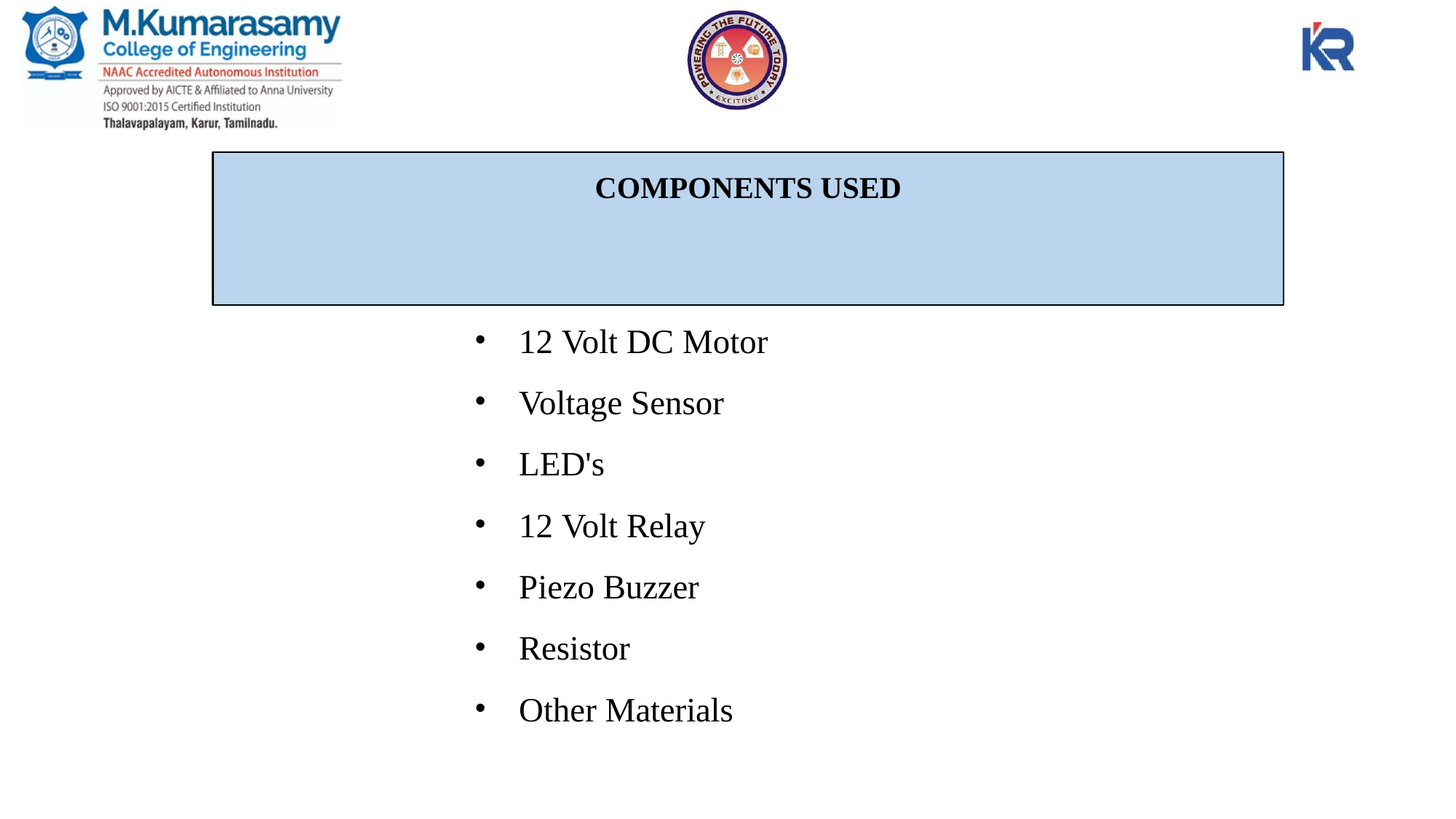

# COMPONENTS USED
Microcontroller
12 Volt DC Motor
Voltage Sensor
LED's
12 Volt Relay
Piezo Buzzer
Resistor
Other Materials